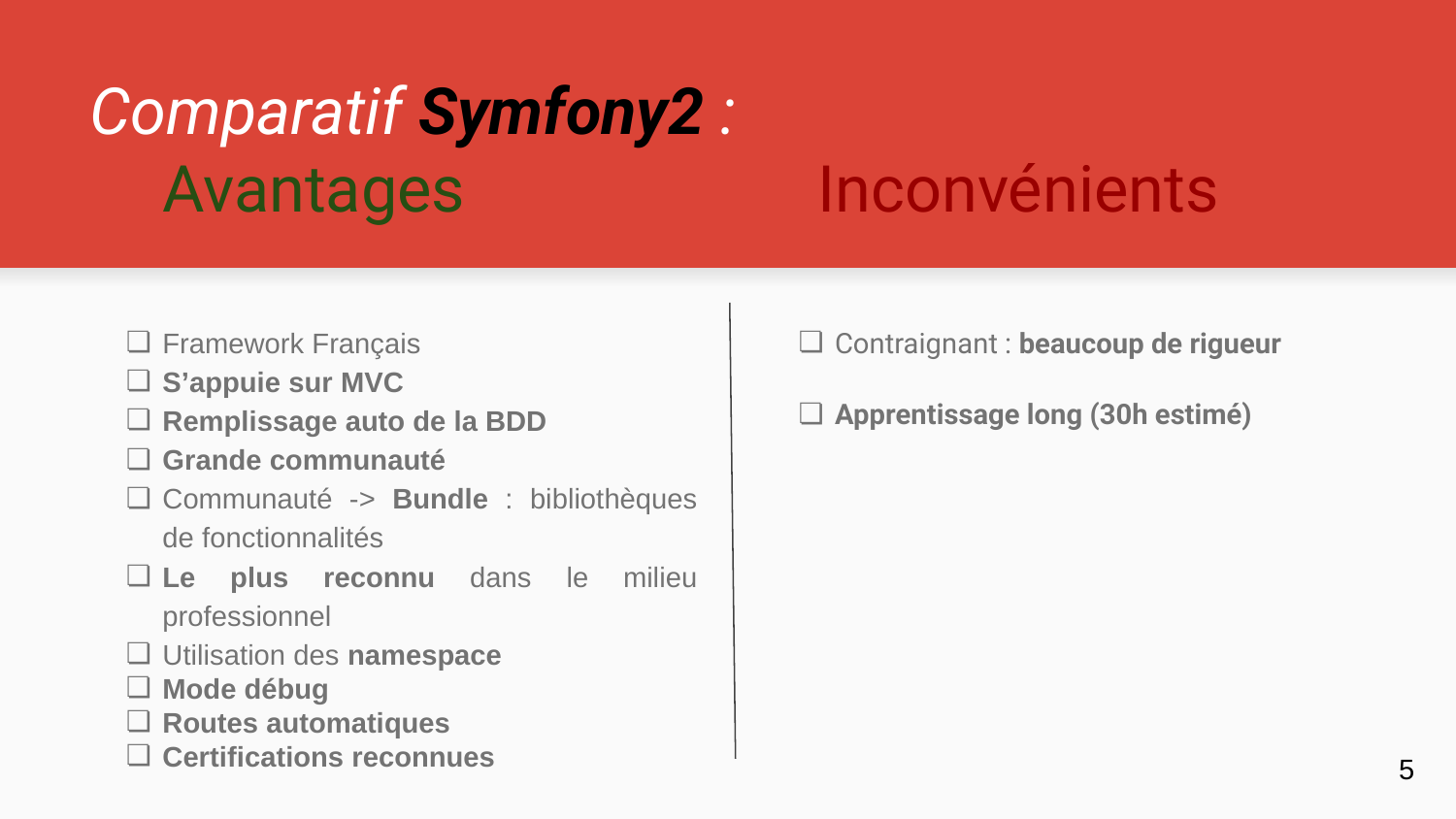

# Comparatif Symfony2 :
Avantages			Inconvénients
Framework Français
S’appuie sur MVC
Remplissage auto de la BDD
Grande communauté
Communauté -> Bundle : bibliothèques de fonctionnalités
Le plus reconnu dans le milieu professionnel
Utilisation des namespace
Mode débug
Routes automatiques
Certifications reconnues
Contraignant : beaucoup de rigueur
Apprentissage long (30h estimé)
5